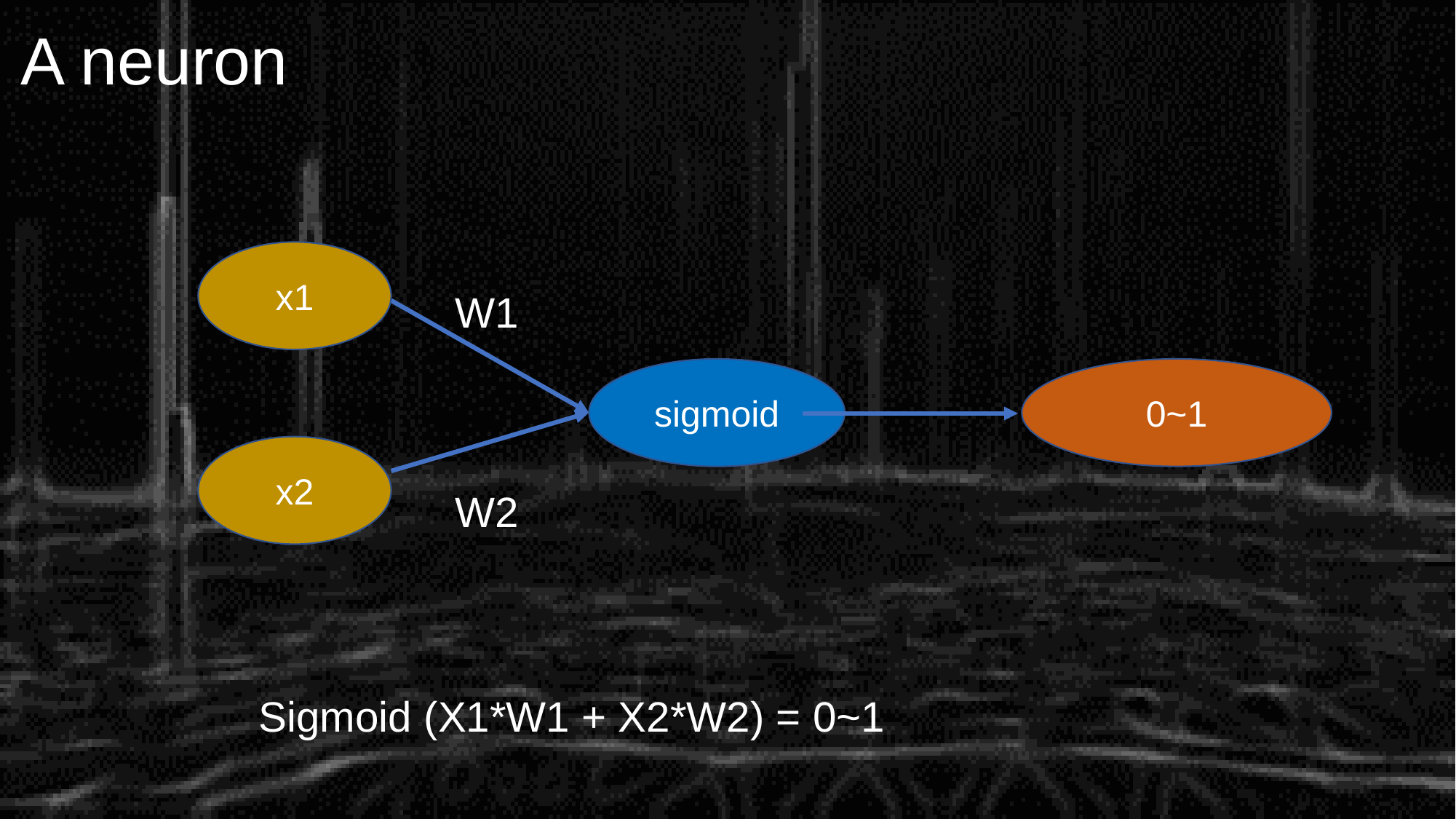

# A neuron
x1
W1
sigmoid
0~1
x2
W2
Sigmoid (X1*W1 + X2*W2) = 0~1